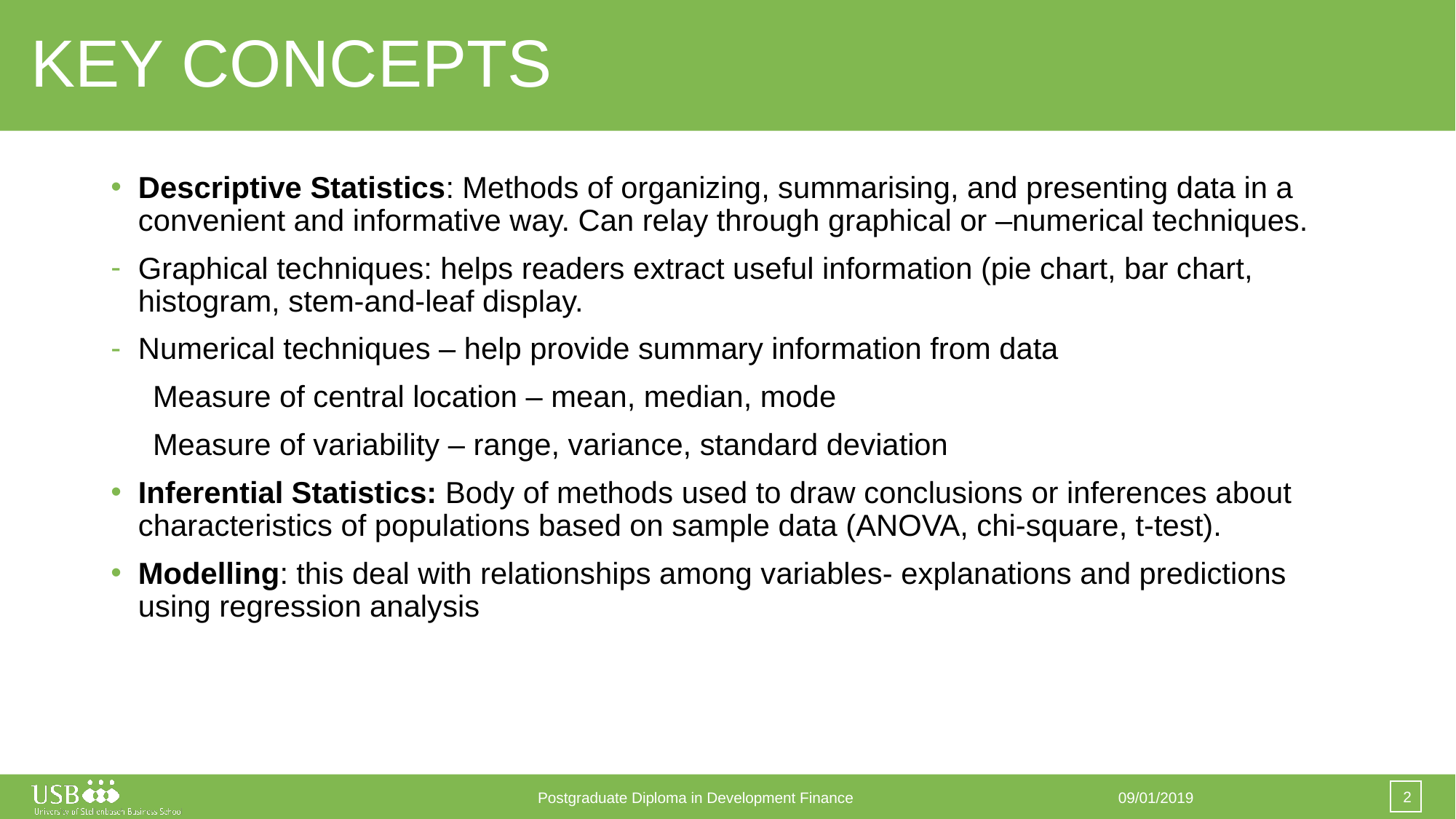

# KEY CONCEPTS
Descriptive Statistics: Methods of organizing, summarising, and presenting data in a convenient and informative way. Can relay through graphical or –numerical techniques.
Graphical techniques: helps readers extract useful information (pie chart, bar chart, histogram, stem-and-leaf display.
Numerical techniques – help provide summary information from data
     Measure of central location – mean, median, mode
     Measure of variability – range, variance, standard deviation
Inferential Statistics: Body of methods used to draw conclusions or inferences about characteristics of populations based on sample data (ANOVA, chi-square, t-test).
Modelling: this deal with relationships among variables- explanations and predictions using regression analysis

2